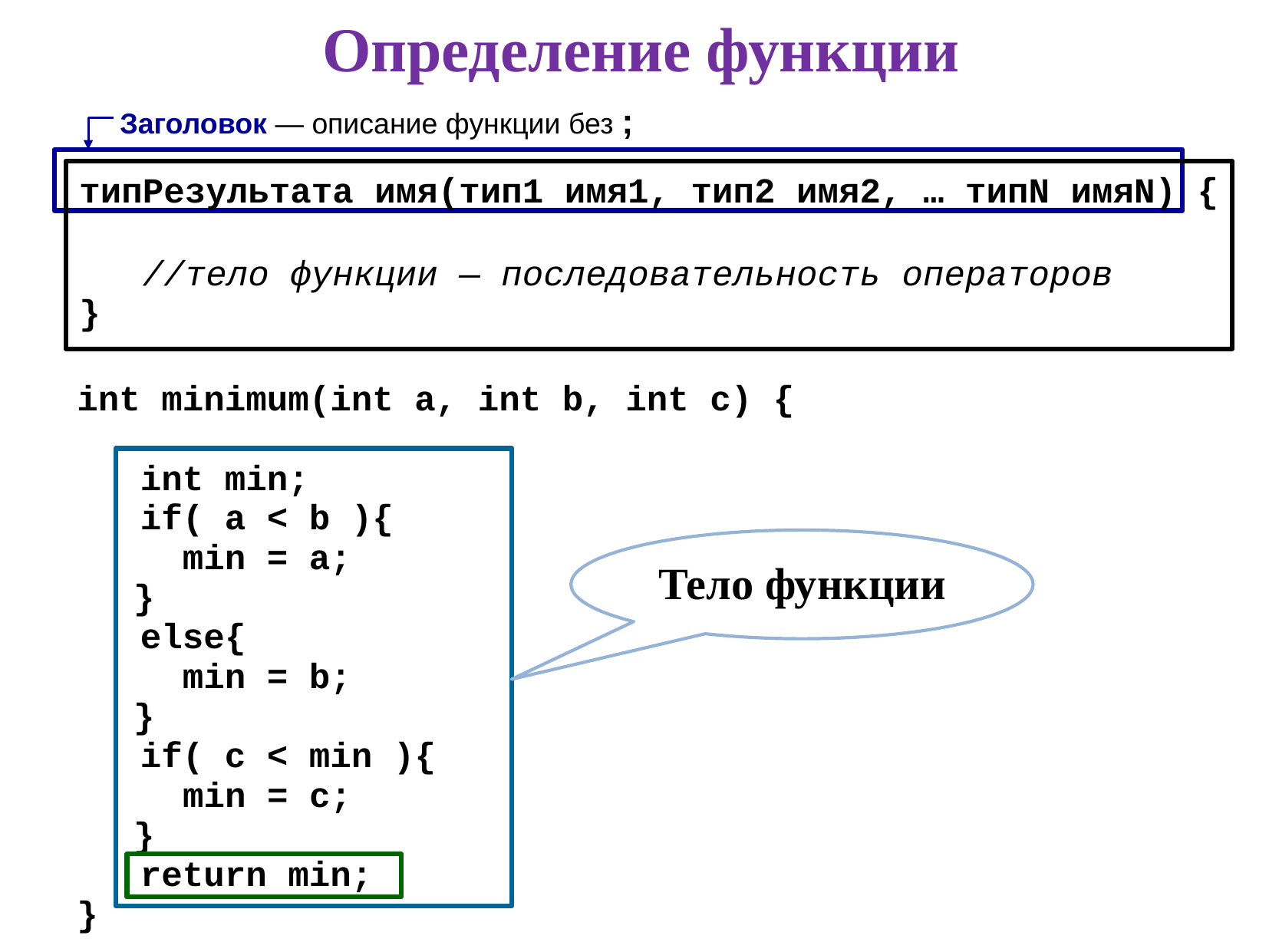

# Определение функции
Заголовок — описание функции без ;

типРезультата имя(тип1 имя1, тип2 имя2, … типN имяN) {

   //тело функции — последовательность операторов
}
int minimum(int a, int b, int c) {

   int min;
   if( a < b ){
     min = a;
	}
   else{
     min = b;
	}
   if( c < min ){
     min = c;
	}
   return min;
}

Тело функции